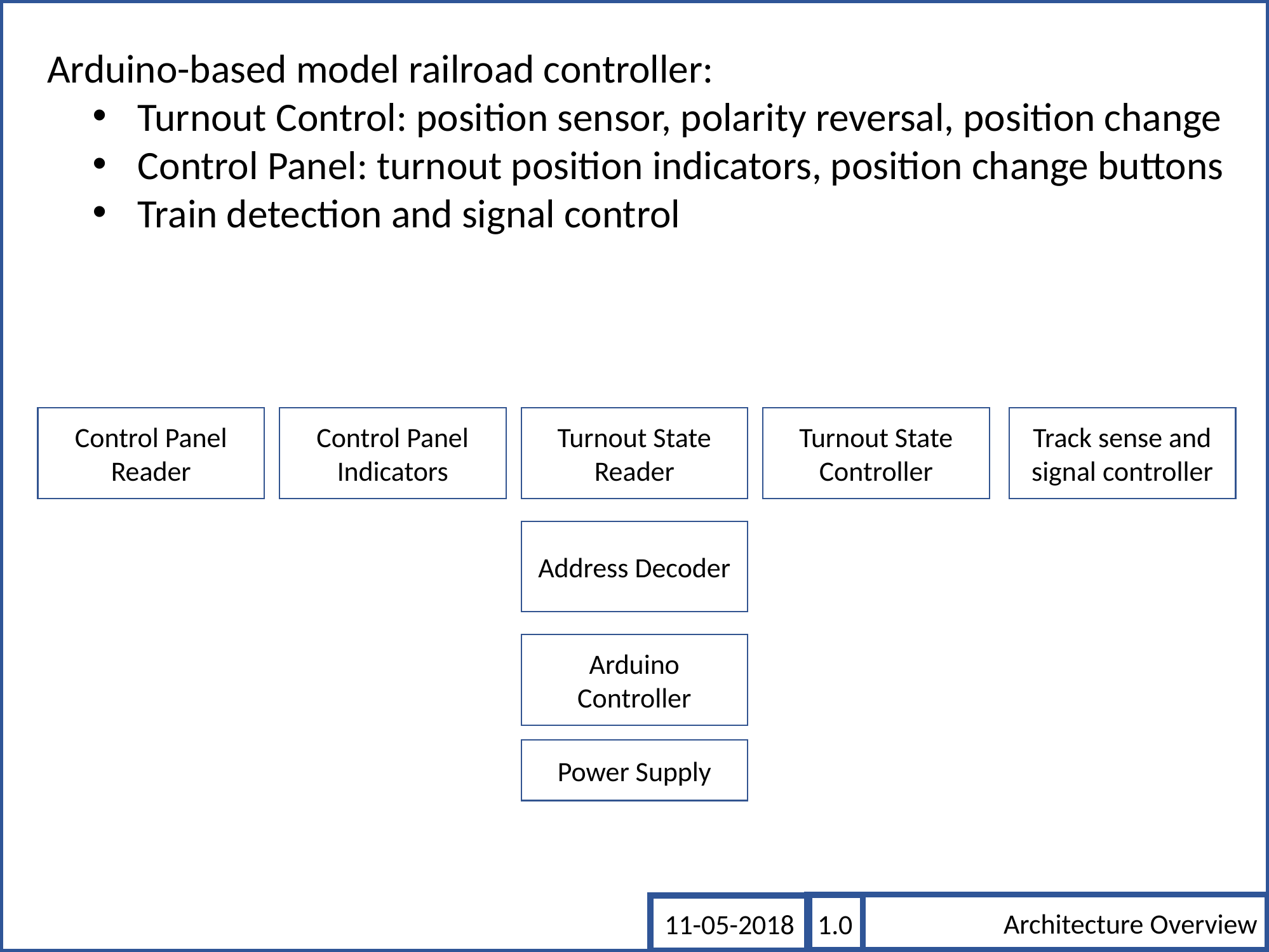

Arduino-based model railroad controller:
Turnout Control: position sensor, polarity reversal, position change
Control Panel: turnout position indicators, position change buttons
Train detection and signal control
Control Panel Reader
Control Panel Indicators
Turnout State Reader
Turnout State Controller
Track sense and signal controller
Address Decoder
Arduino Controller
Power Supply
Architecture Overview
1.0
11-05-2018